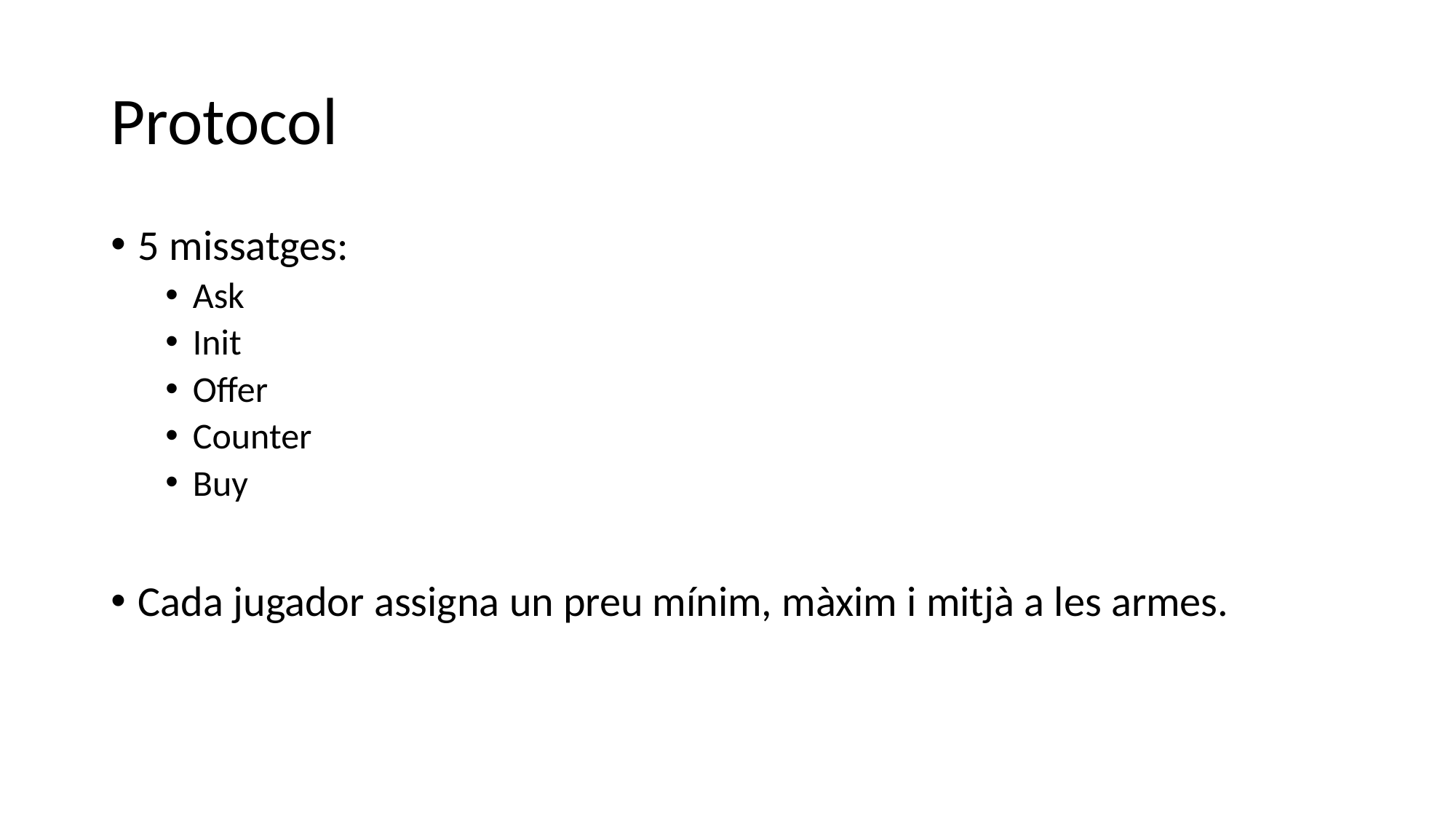

# Protocol
5 missatges:
Ask
Init
Offer
Counter
Buy

Cada jugador assigna un preu mínim, màxim i mitjà a les armes.